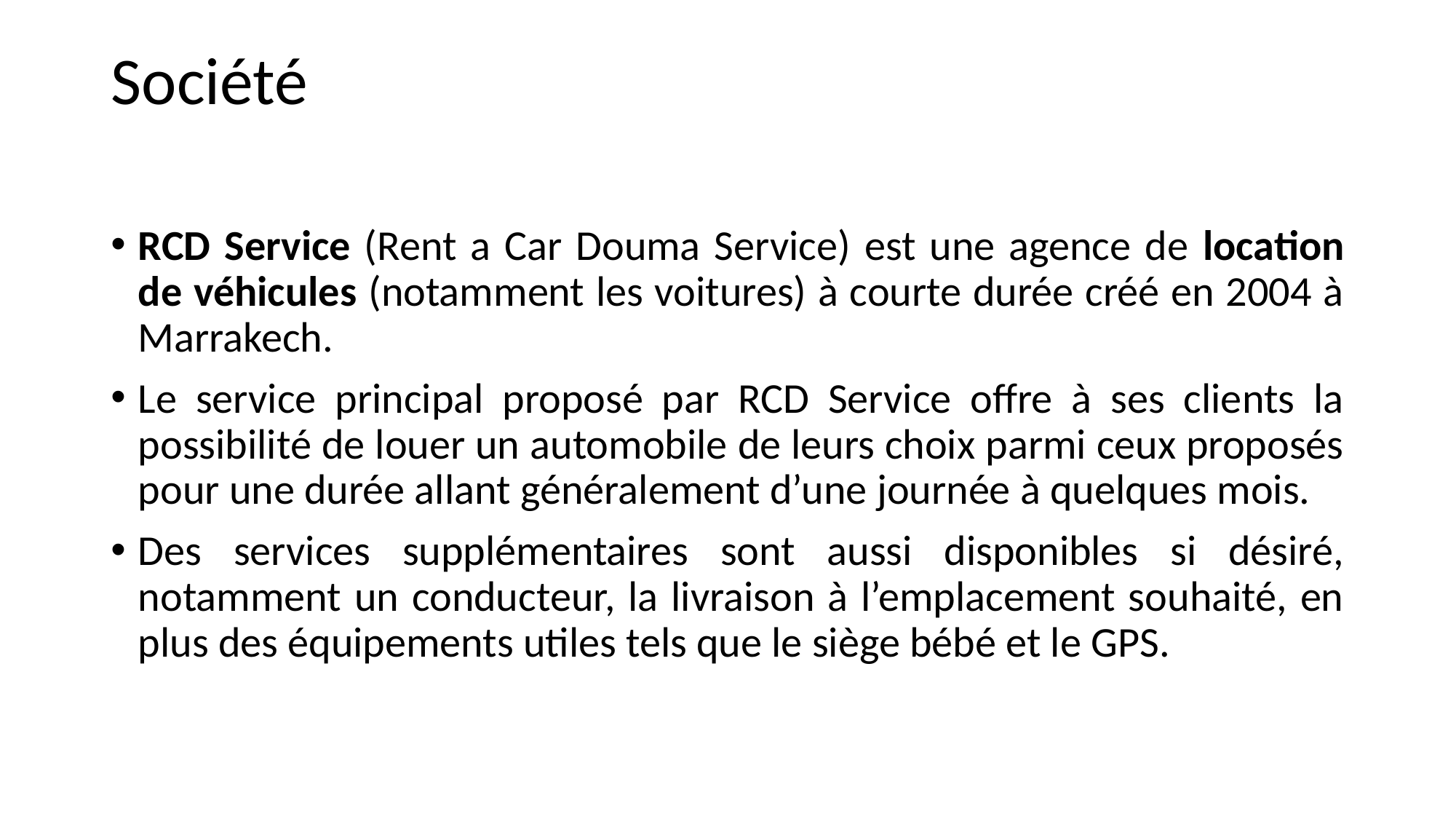

# Société
RCD Service (Rent a Car Douma Service) est une agence de location de véhicules (notamment les voitures) à courte durée créé en 2004 à Marrakech.
Le service principal proposé par RCD Service offre à ses clients la possibilité de louer un automobile de leurs choix parmi ceux proposés pour une durée allant généralement d’une journée à quelques mois.
Des services supplémentaires sont aussi disponibles si désiré, notamment un conducteur, la livraison à l’emplacement souhaité, en plus des équipements utiles tels que le siège bébé et le GPS.